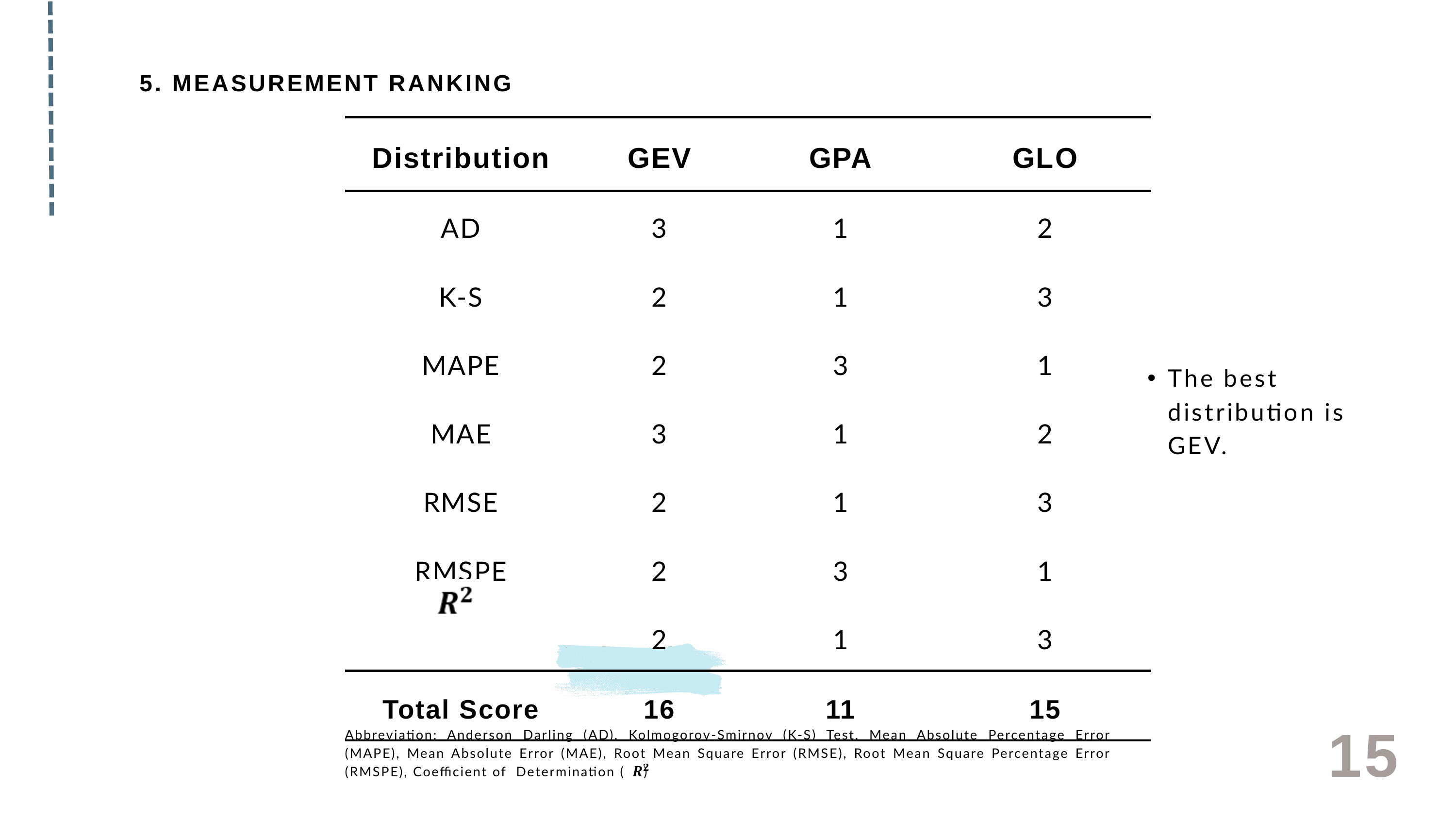

5. MEASUREMENT RANKING
| Distribution | GEV | GPA | GLO |
| --- | --- | --- | --- |
| AD | 3 | 1 | 2 |
| K-S | 2 | 1 | 3 |
| MAPE | 2 | 3 | 1 |
| MAE | 3 | 1 | 2 |
| RMSE | 2 | 1 | 3 |
| RMSPE | 2 | 3 | 1 |
|  | 2 | 1 | 3 |
| Total Score | 16 | 11 | 15 |
The best distribution is GEV.

15
Abbreviation: Anderson Darling (AD), Kolmogorov-Smirnov (K-S) Test, Mean Absolute Percentage Error (MAPE), Mean Absolute Error (MAE), Root Mean Square Error (RMSE), Root Mean Square Percentage Error (RMSPE), Coefficient of  Determination (    )